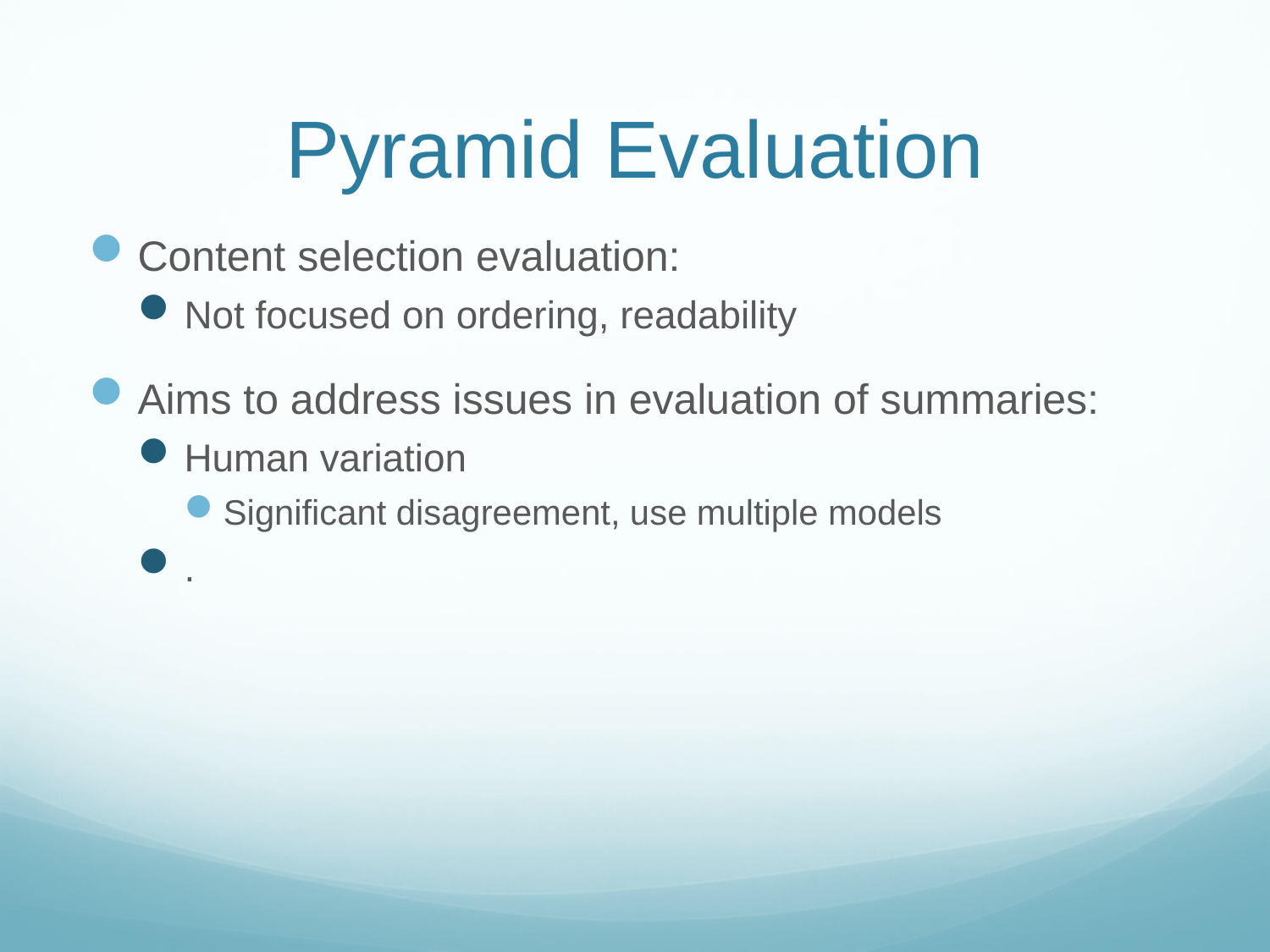

# Pyramid Evaluation
Content selection evaluation:
Not focused on ordering, readability
Aims to address issues in evaluation of summaries:
Human variation
Significant disagreement, use multiple models
.